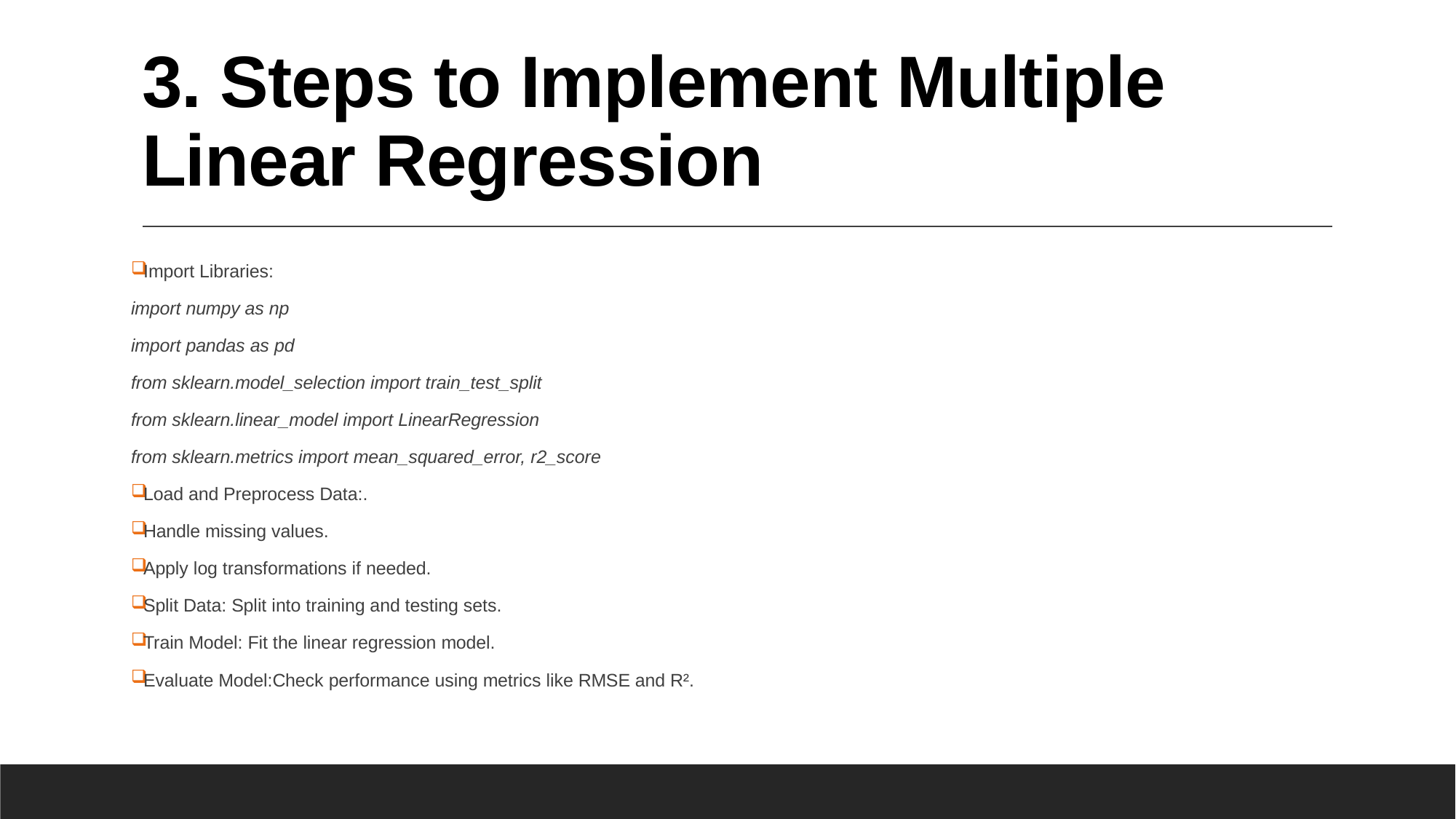

# 3. Steps to Implement Multiple Linear Regression
Import Libraries:
import numpy as np
import pandas as pd
from sklearn.model_selection import train_test_split
from sklearn.linear_model import LinearRegression
from sklearn.metrics import mean_squared_error, r2_score
Load and Preprocess Data:.
Handle missing values.
Apply log transformations if needed.
Split Data: Split into training and testing sets.
Train Model: Fit the linear regression model.
Evaluate Model:Check performance using metrics like RMSE and R².